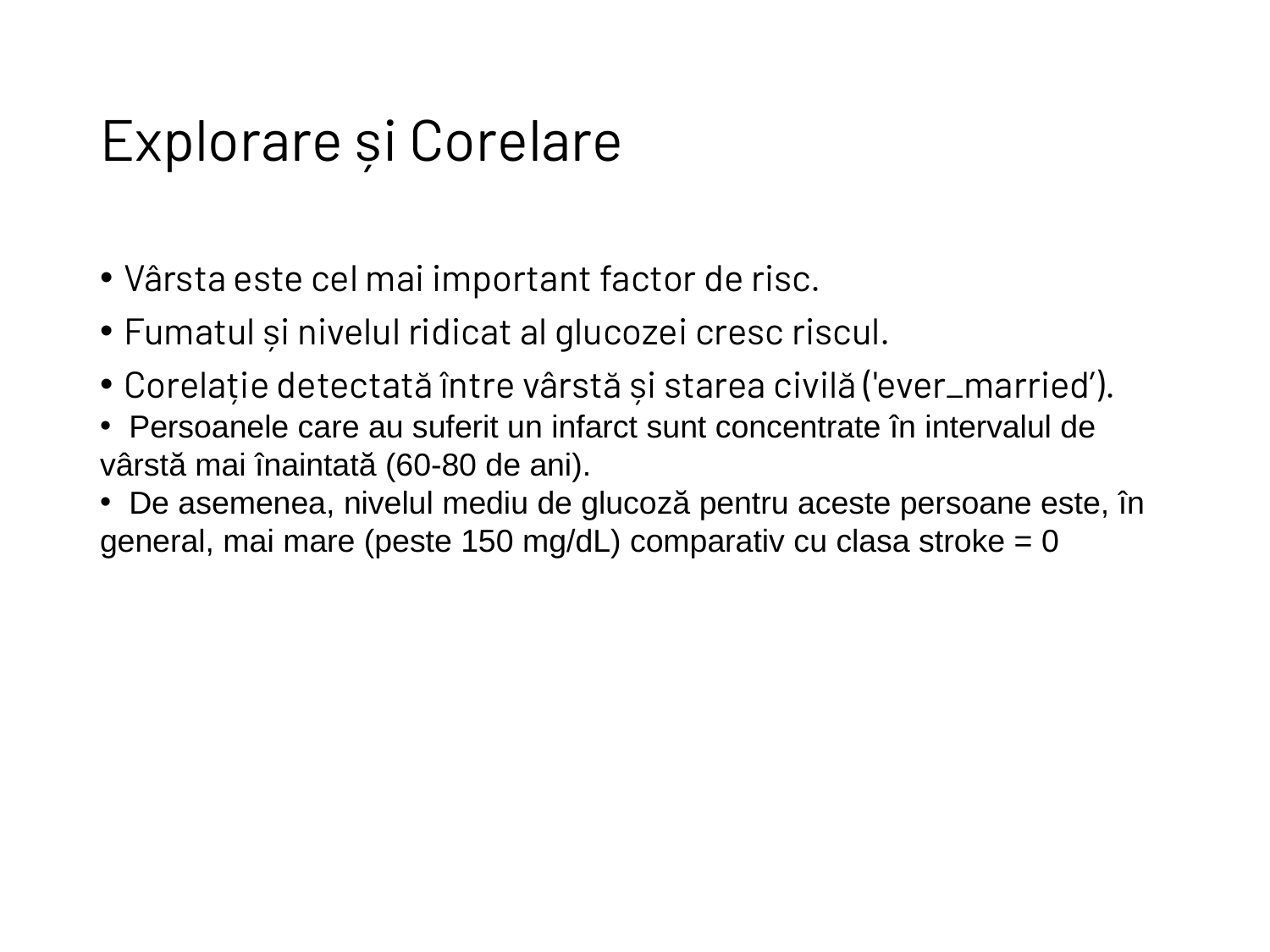

# Explorare și Corelare
Vârsta este cel mai important factor de risc.
Fumatul și nivelul ridicat al glucozei cresc riscul.
Corelație detectată între vârstă și starea civilă ('ever_married’).
  Persoanele care au suferit un infarct sunt concentrate în intervalul de vârstă mai înaintată (60-80 de ani).
  De asemenea, nivelul mediu de glucoză pentru aceste persoane este, în general, mai mare (peste 150 mg/dL) comparativ cu clasa stroke = 0